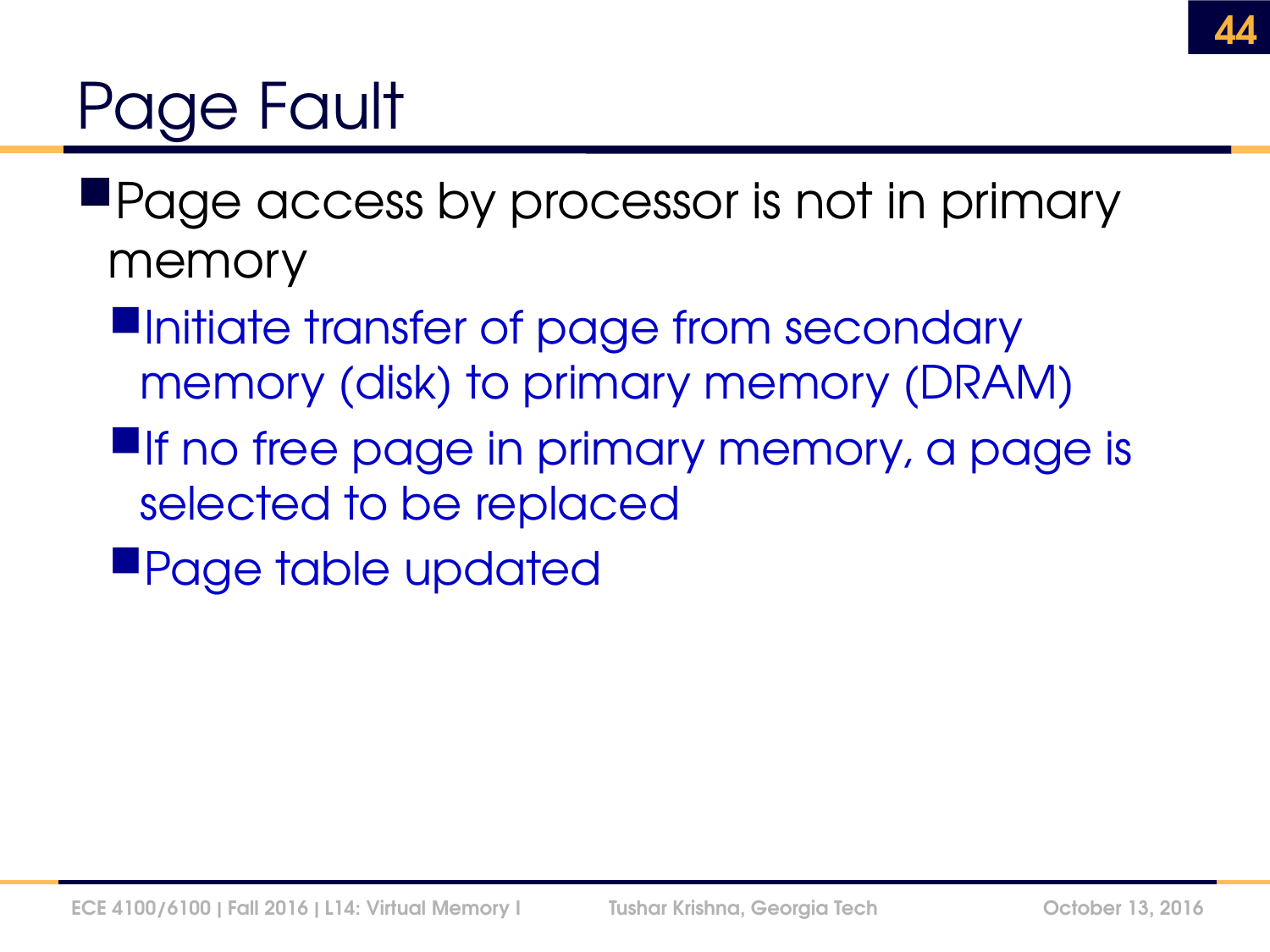

44
# Page Fault
Page access by processor is not in primary memory
Initiate transfer of page from secondary memory (disk) to primary memory (DRAM)
If no free page in primary memory, a page is selected to be replaced
Page table updated
ECE 4100/6100 | Fall 2016 | L14: Virtual Memory I                Tushar Krishna, Georgia Tech
October 13, 2016